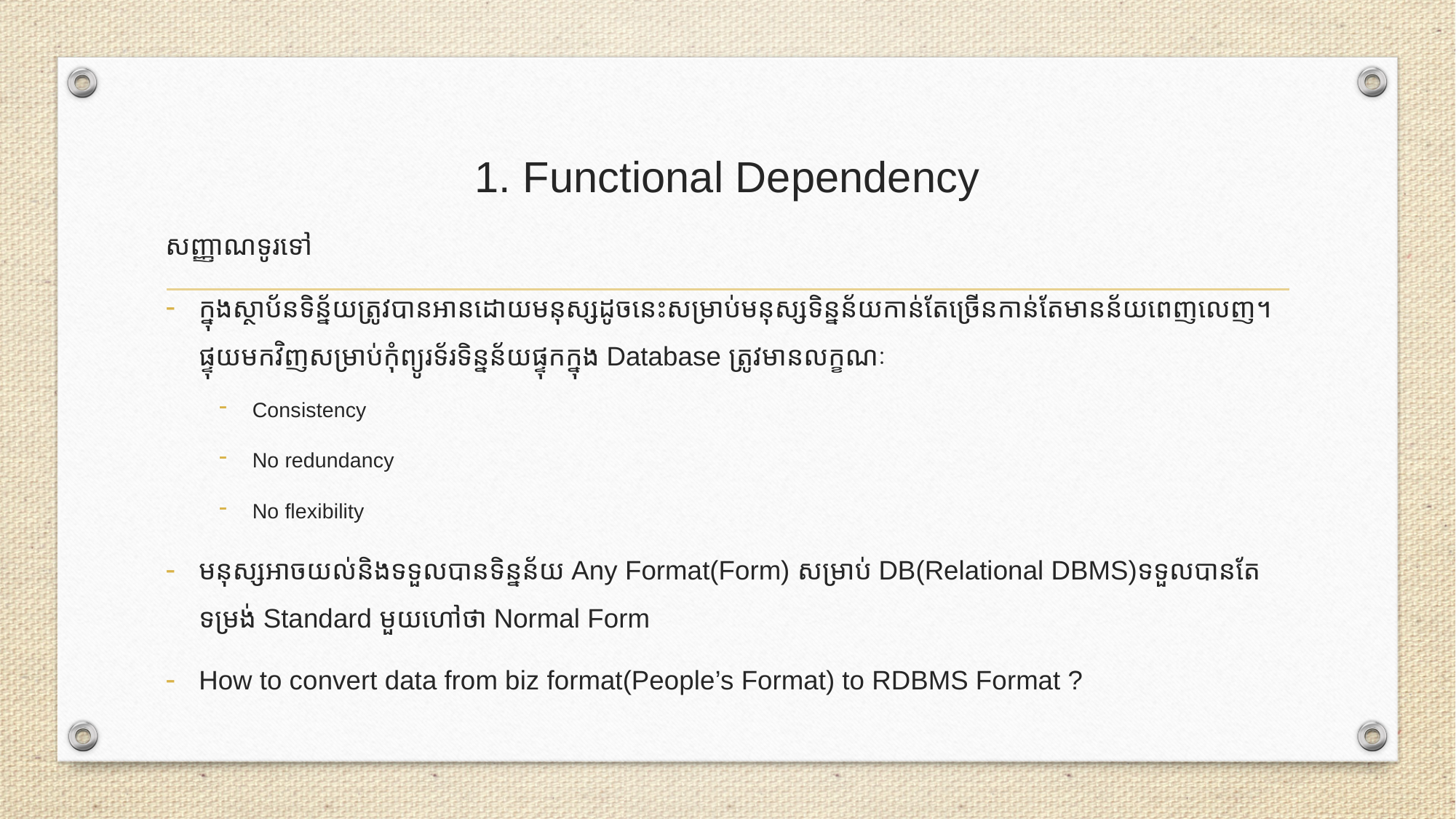

# 1. Functional Dependency
សញ្ញាណទូរទៅ
ក្នុងស្ថាប័នទិន្ន័យត្រូវបានអានដោយមនុស្សដូចនេះសម្រាប់មនុស្សទិន្នន័យកាន់តែច្រើនកាន់តែមានន័យពេញលេញ។ផ្ទុយមកវិញសម្រាប់កុំព្យូរទ័រទិន្នន័យផ្ទុកក្នុង Database ត្រូវមានលក្ខណៈ
Consistency
No redundancy
No flexibility
មនុស្សអាចយល់និងទទួលបានទិន្នន័យ Any Format(Form) សម្រាប់​ DB(Relational DBMS)​ទទួលបានតែទម្រង់​ Standard មួយហៅថា Normal Form
How to convert data from biz format(People’s Format) to RDBMS Format ?